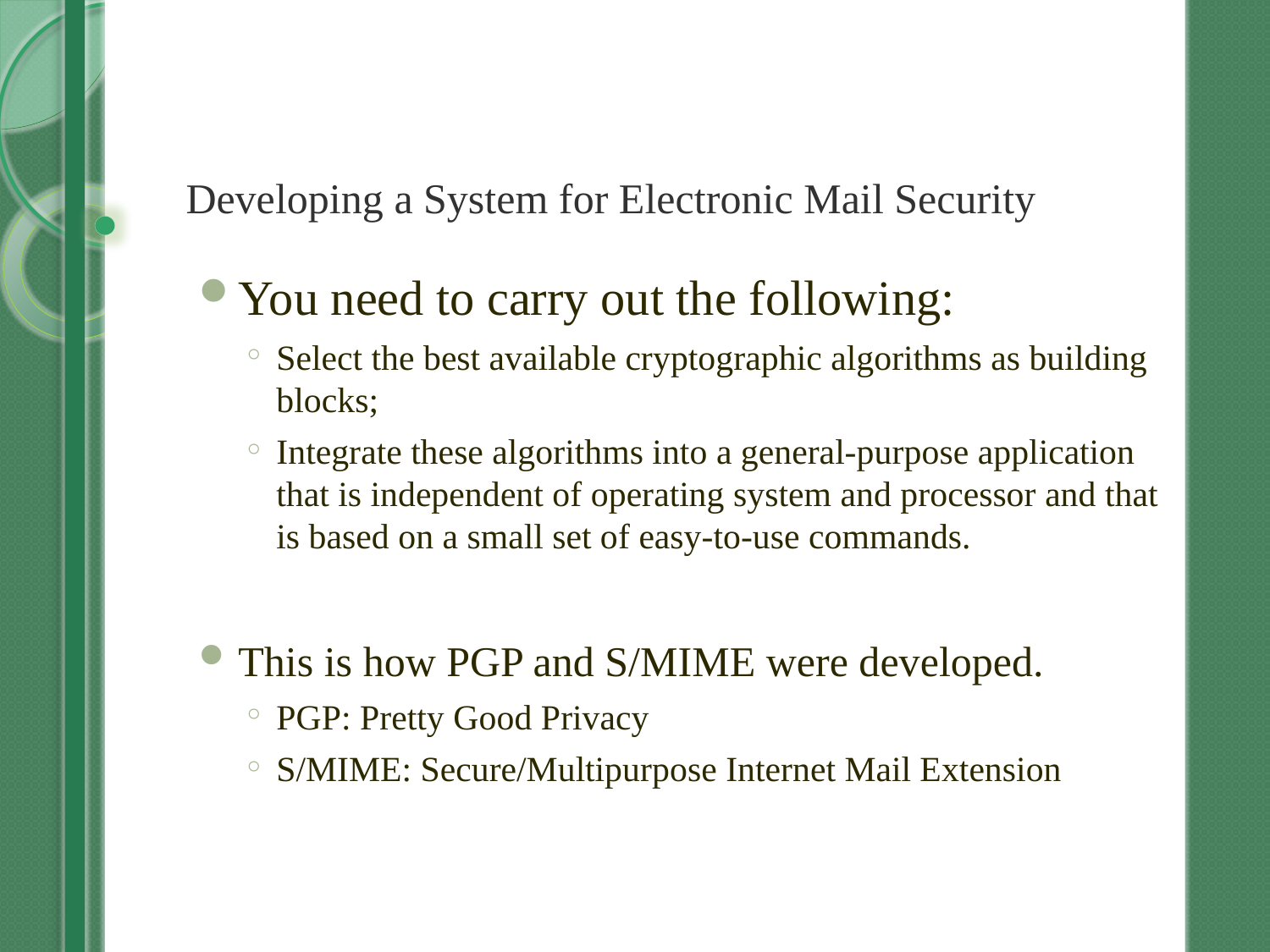

# Developing a System for Electronic Mail Security
You need to carry out the following:
Select the best available cryptographic algorithms as building blocks;
Integrate these algorithms into a general-purpose application that is independent of operating system and processor and that is based on a small set of easy-to-use commands.

This is how PGP and S/MIME were developed.
PGP: Pretty Good Privacy
S/MIME: Secure/Multipurpose Internet Mail Extension